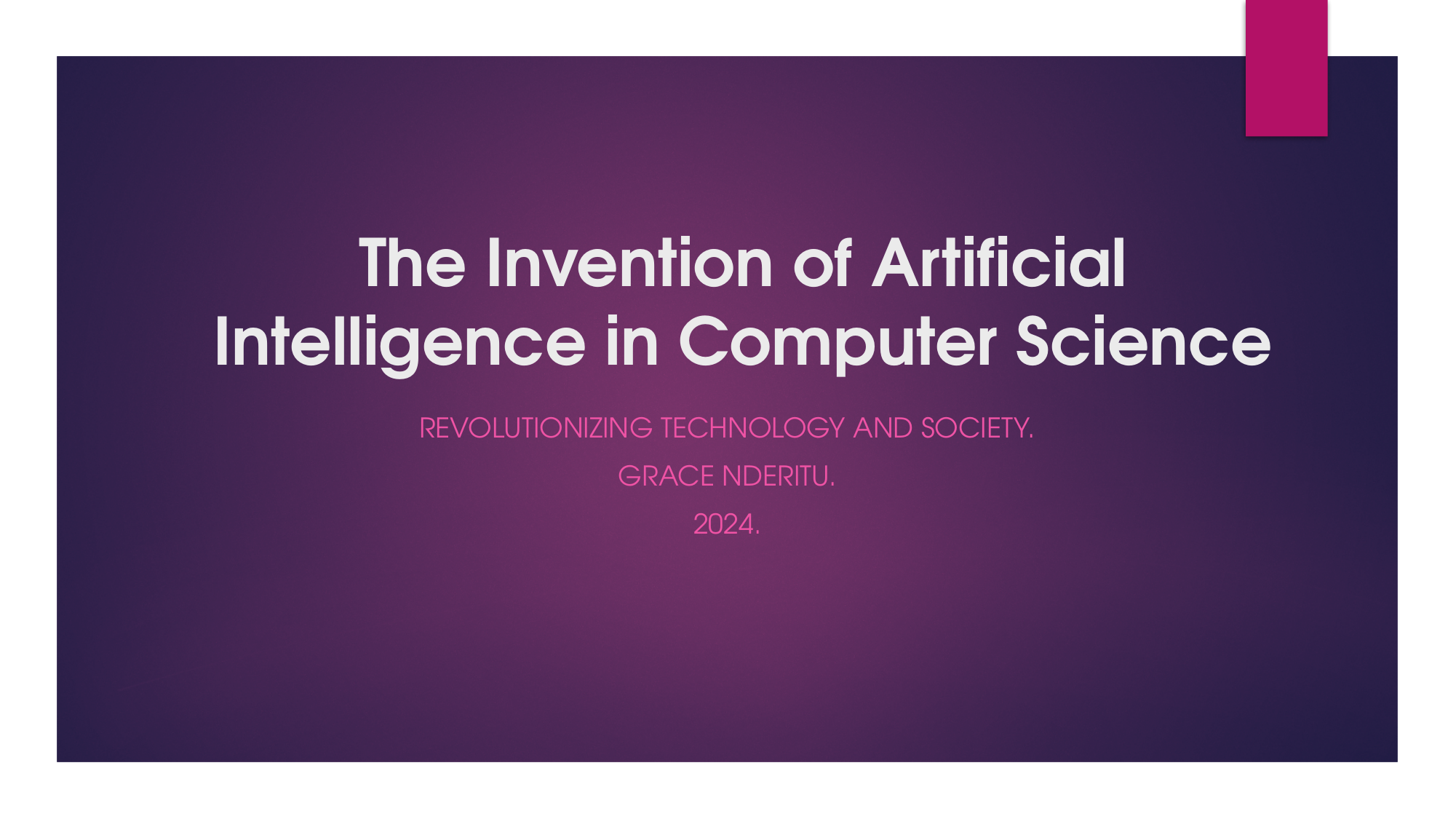

# The Invention of Artificial Intelligence in Computer Science
Revolutionizing Technology and Society.
Grace Nderitu.
2024.